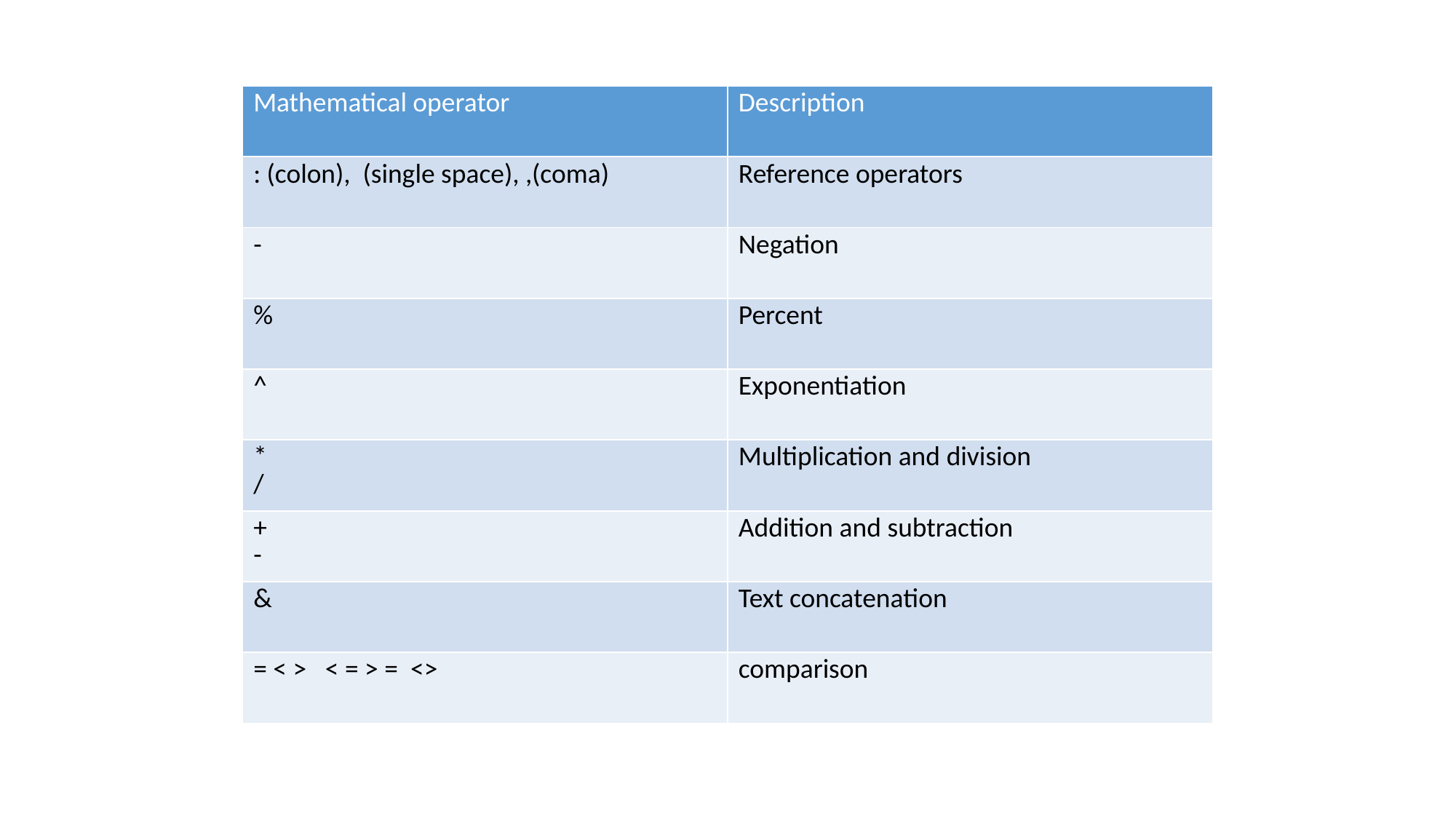

| Mathematical operator | Description |
| --- | --- |
| : (colon), (single space), ,(coma) | Reference operators |
| - | Negation |
| % | Percent |
| ^ | Exponentiation |
| \* / | Multiplication and division |
| + - | Addition and subtraction |
| & | Text concatenation |
| = < > < = > = <> | comparison |